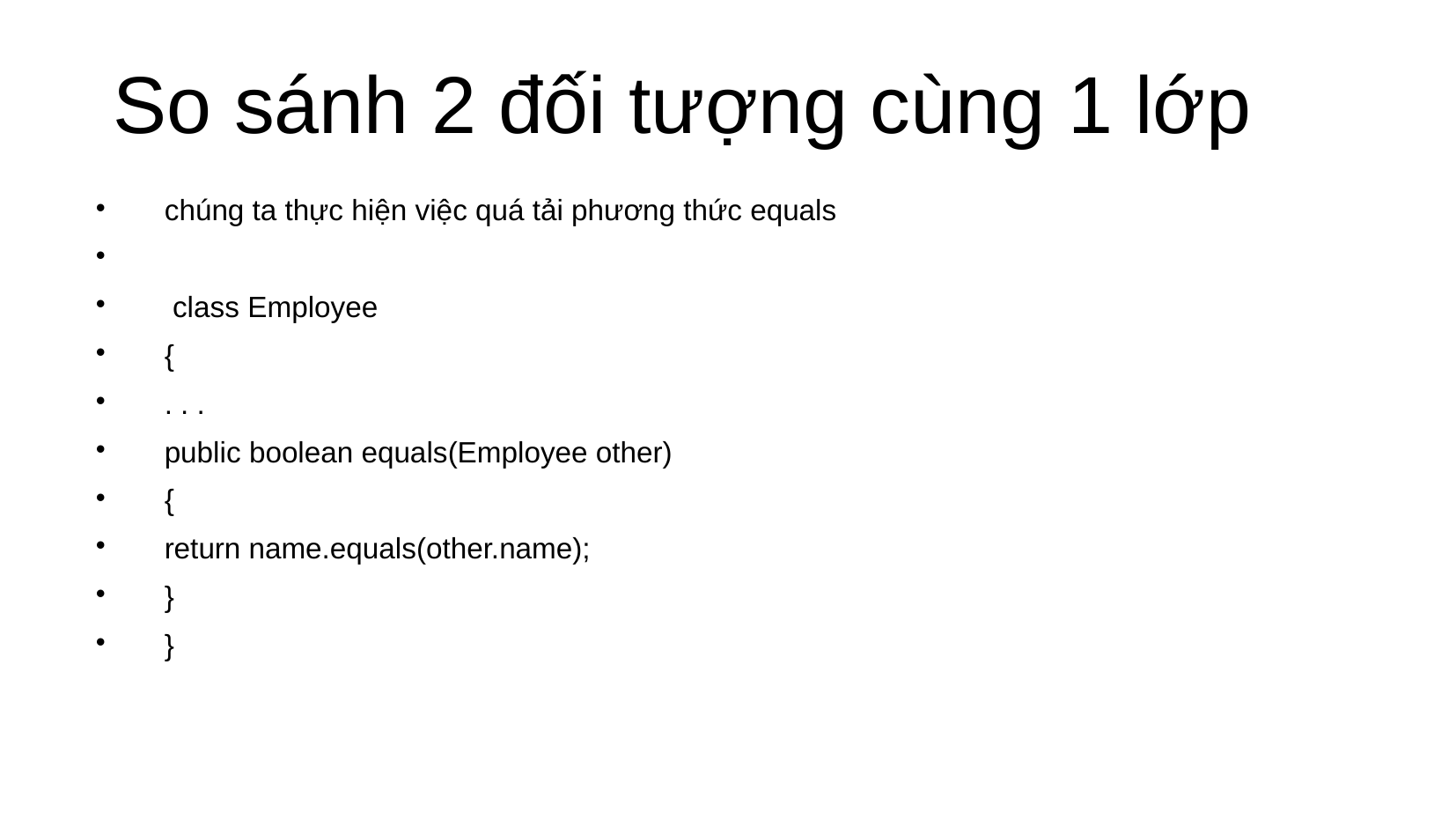

So sánh 2 đối tượng cùng 1 lớp
chúng ta thực hiện việc quá tải phương thức equals

 class Employee
{
. . .
public boolean equals(Employee other)
{
return name.equals(other.name);
}
}